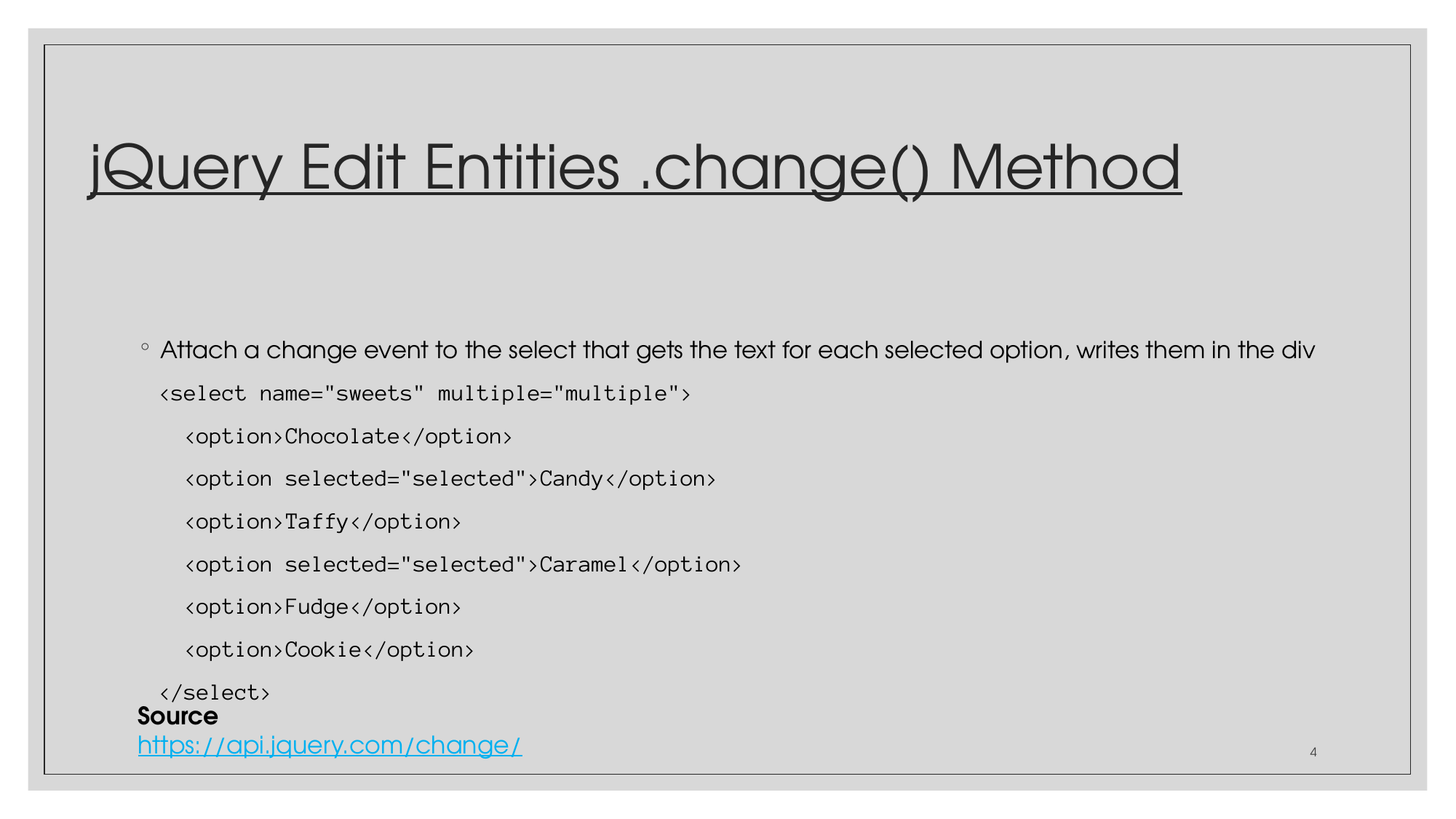

# jQuery Edit Entities .change() Method
Attach a change event to the select that gets the text for each selected option, writes them in the div
<select name="sweets" multiple="multiple">
  <option>Chocolate</option>
  <option selected="selected">Candy</option>
  <option>Taffy</option>
  <option selected="selected">Caramel</option>
  <option>Fudge</option>
  <option>Cookie</option>
</select>
Source
https://api.jquery.com/change/
4